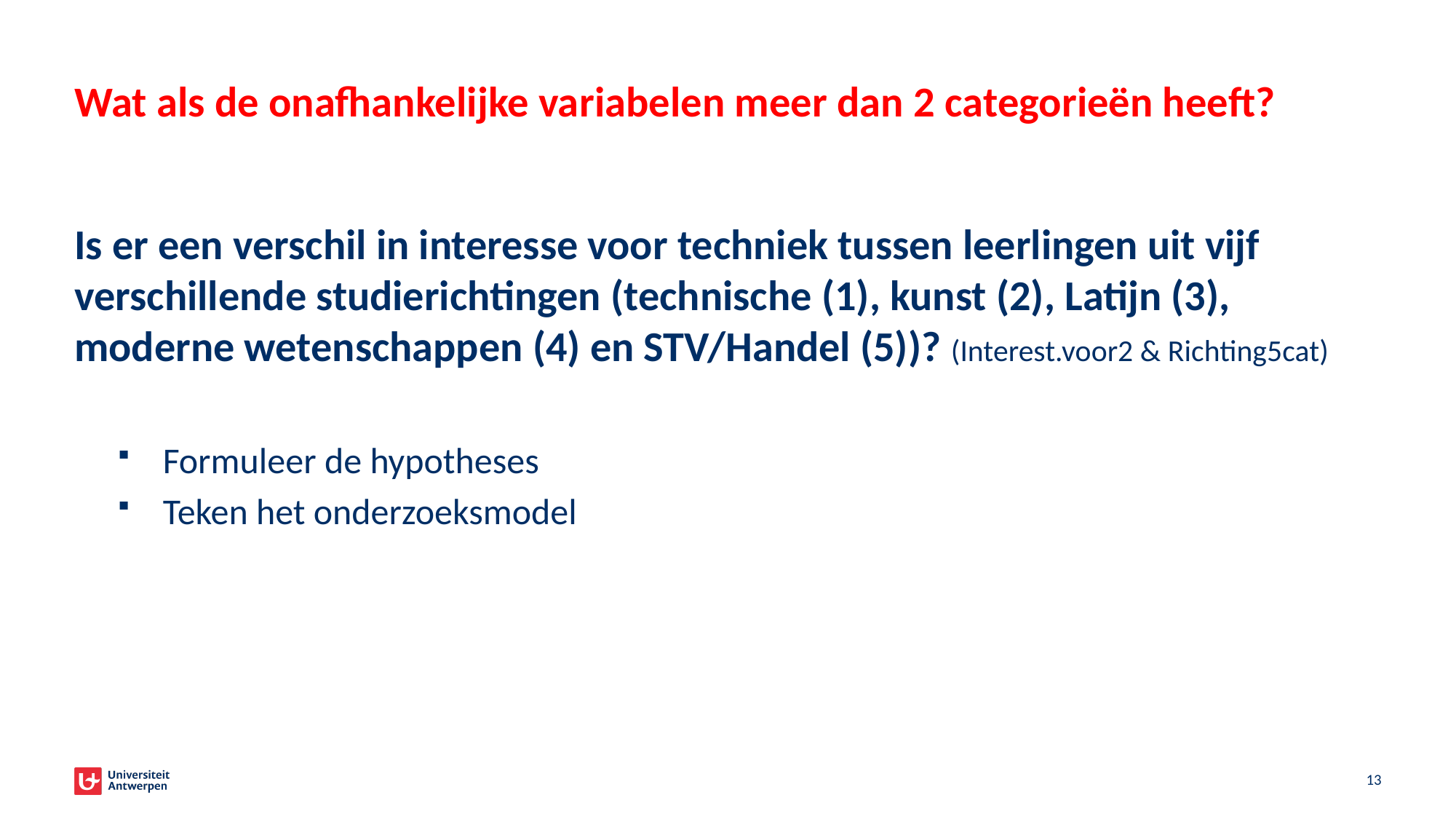

# Wat als de onafhankelijke variabelen meer dan 2 categorieën heeft?
Is er een verschil in interesse voor techniek tussen leerlingen uit vijf verschillende studierichtingen (technische (1), kunst (2), Latijn (3), moderne wetenschappen (4) en STV/Handel (5))? (Interest.voor2 & Richting5cat)

Formuleer de hypotheses
Teken het onderzoeksmodel

13